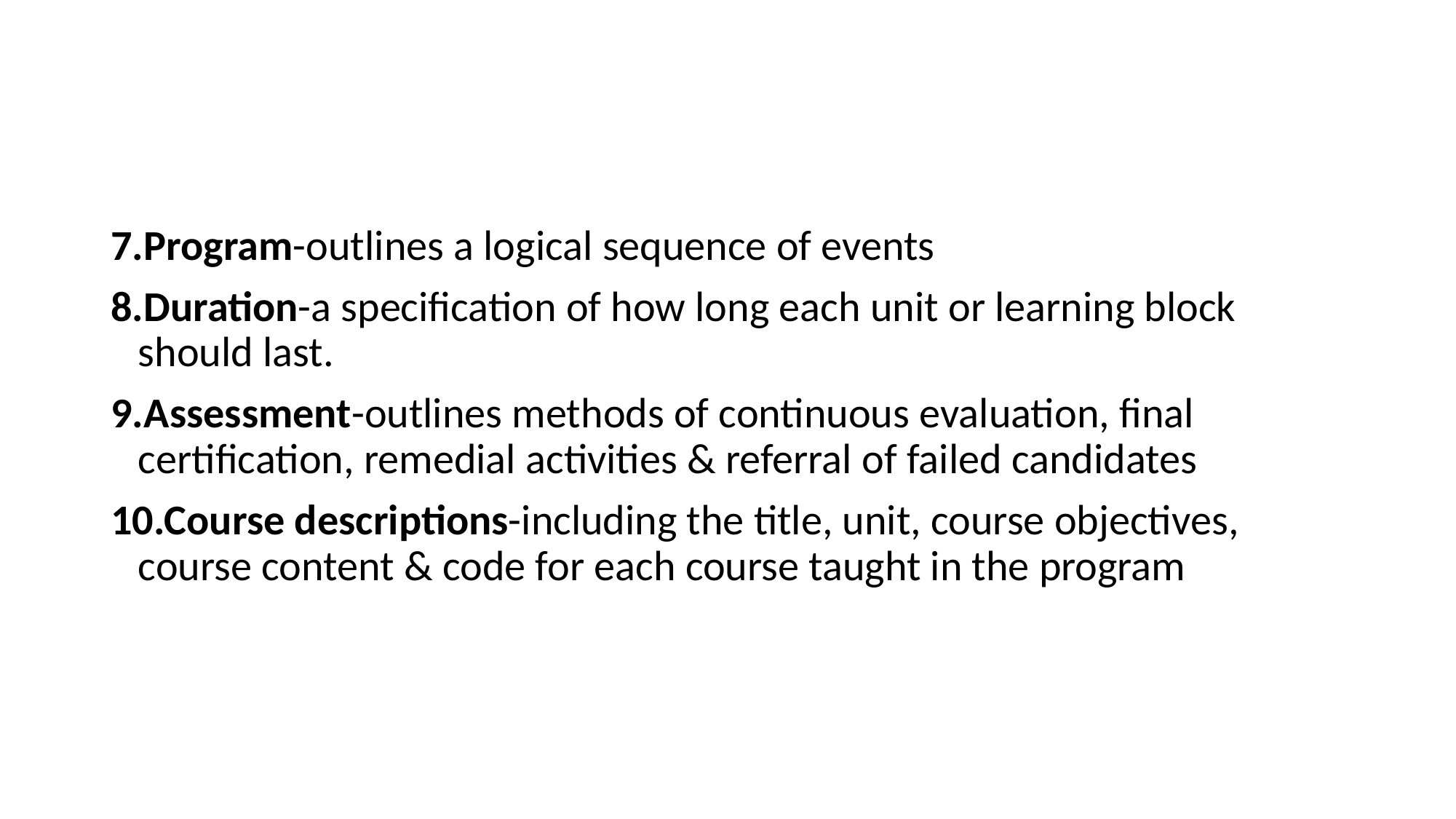

#
7.Program-outlines a logical sequence of events
8.Duration-a specification of how long each unit or learning block should last.
9.Assessment-outlines methods of continuous evaluation, final certification, remedial activities & referral of failed candidates
10.Course descriptions-including the title, unit, course objectives, course content & code for each course taught in the program